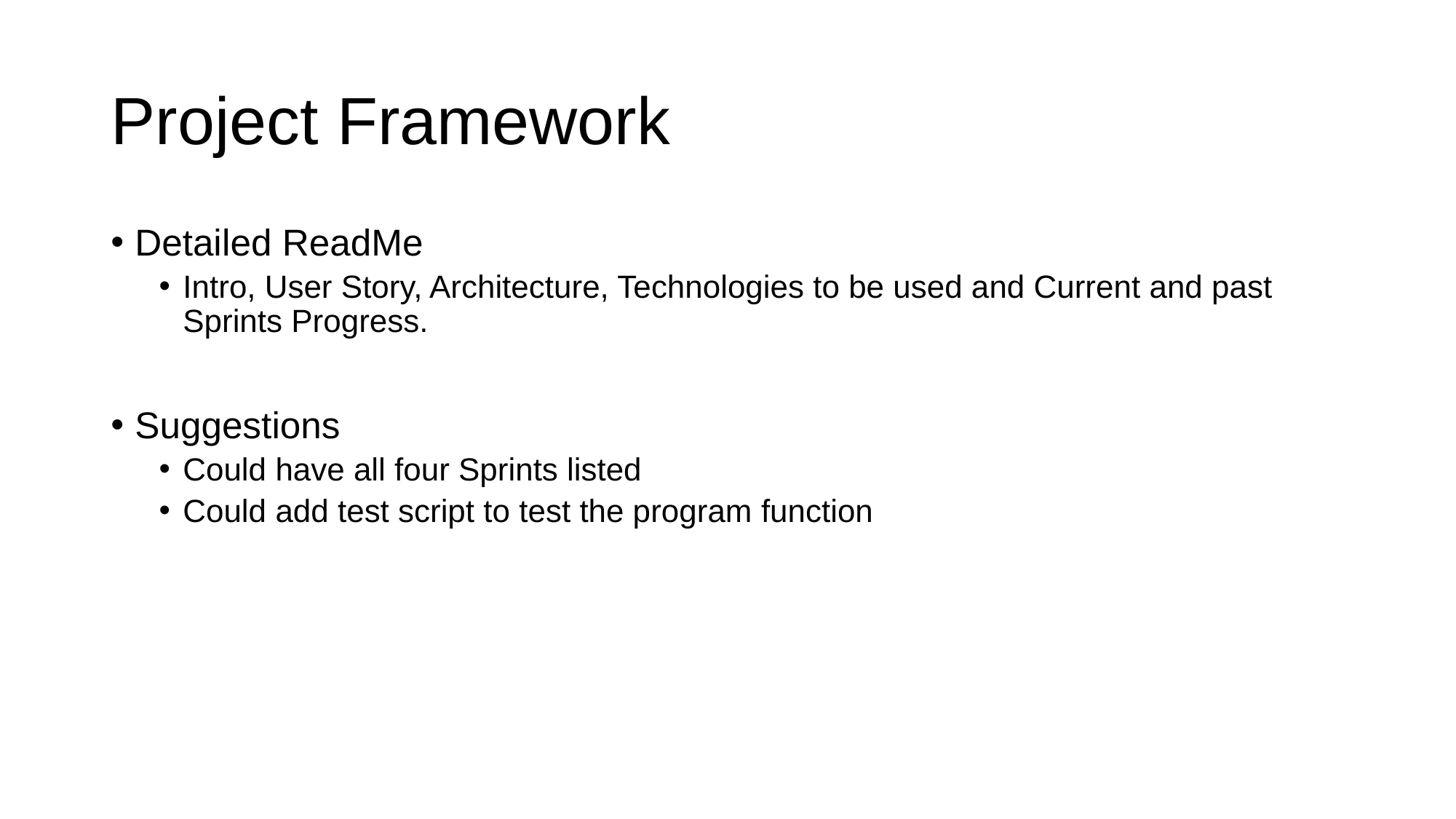

# Project Framework
Detailed ReadMe
Intro, User Story, Architecture, Technologies to be used and Current and past Sprints Progress.

Suggestions
Could have all four Sprints listed
Could add test script to test the program function